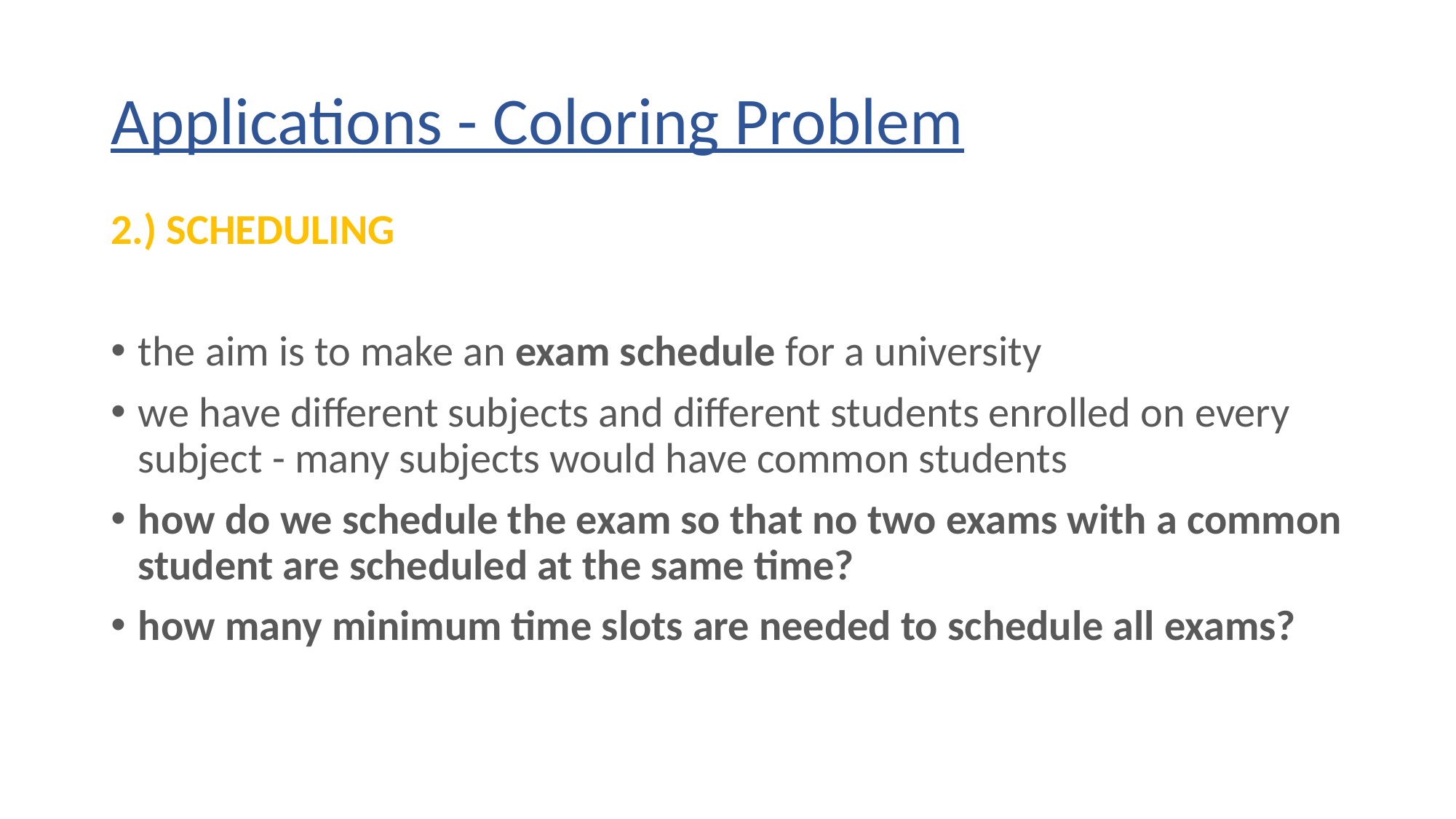

# Applications - Coloring Problem
2.) SCHEDULING

the aim is to make an exam schedule for a university
we have different subjects and different students enrolled on every subject - many subjects would have common students
how do we schedule the exam so that no two exams with a common student are scheduled at the same time?
how many minimum time slots are needed to schedule all exams?